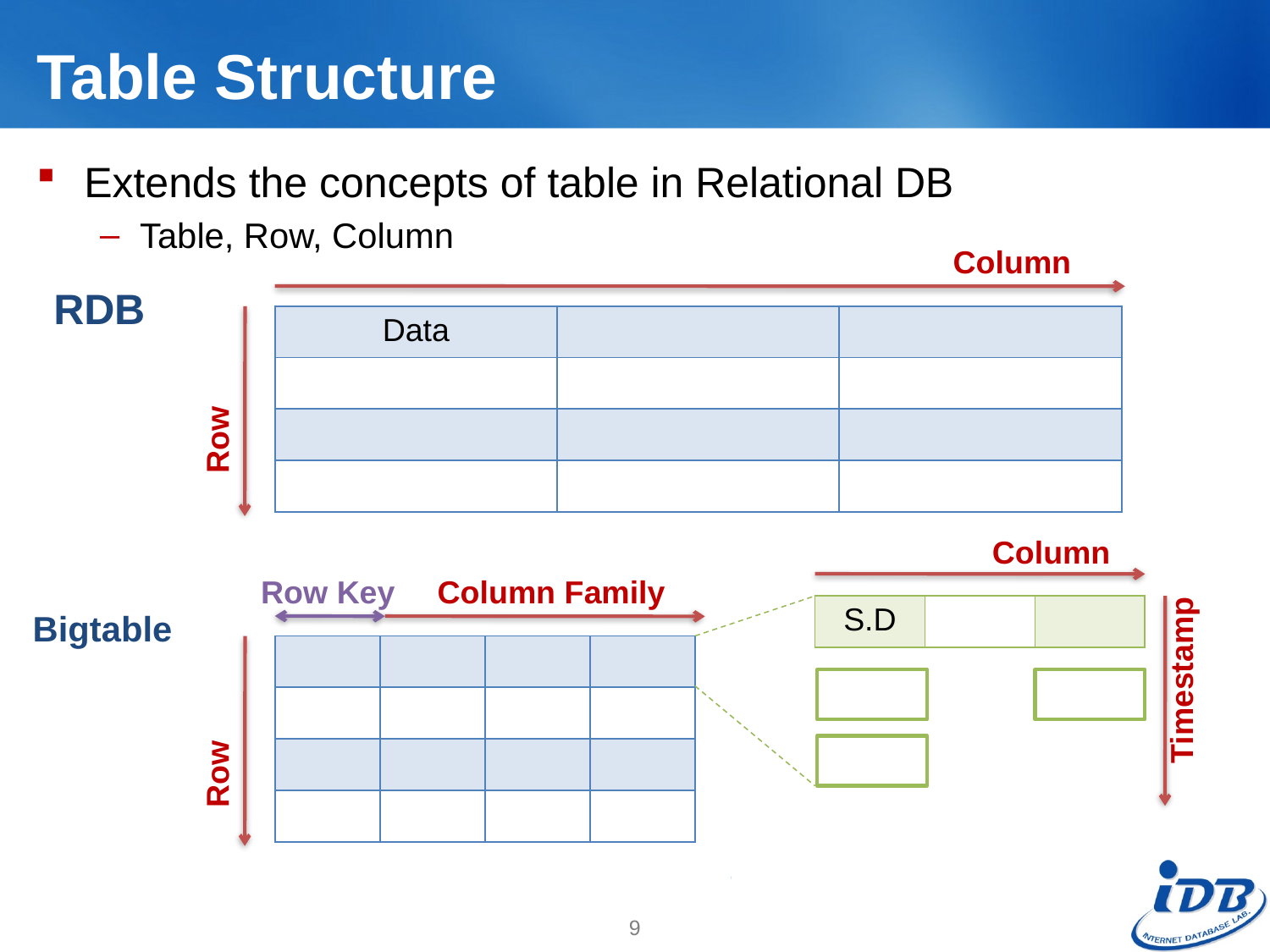

# Table Structure
Extends the concepts of table in Relational DB
Table, Row, Column
Column
RDB
| Data |  |  |
| --- | --- | --- |
|  |  |  |
|  |  |  |
|  |  |  |
Row
Column
Row Key
Column Family
| S.D |  |  |
| --- | --- | --- |
Bigtable
Timestamp
|  |  |  |  |
| --- | --- | --- | --- |
|  |  |  |  |
|  |  |  |  |
|  |  |  |  |

Row
9